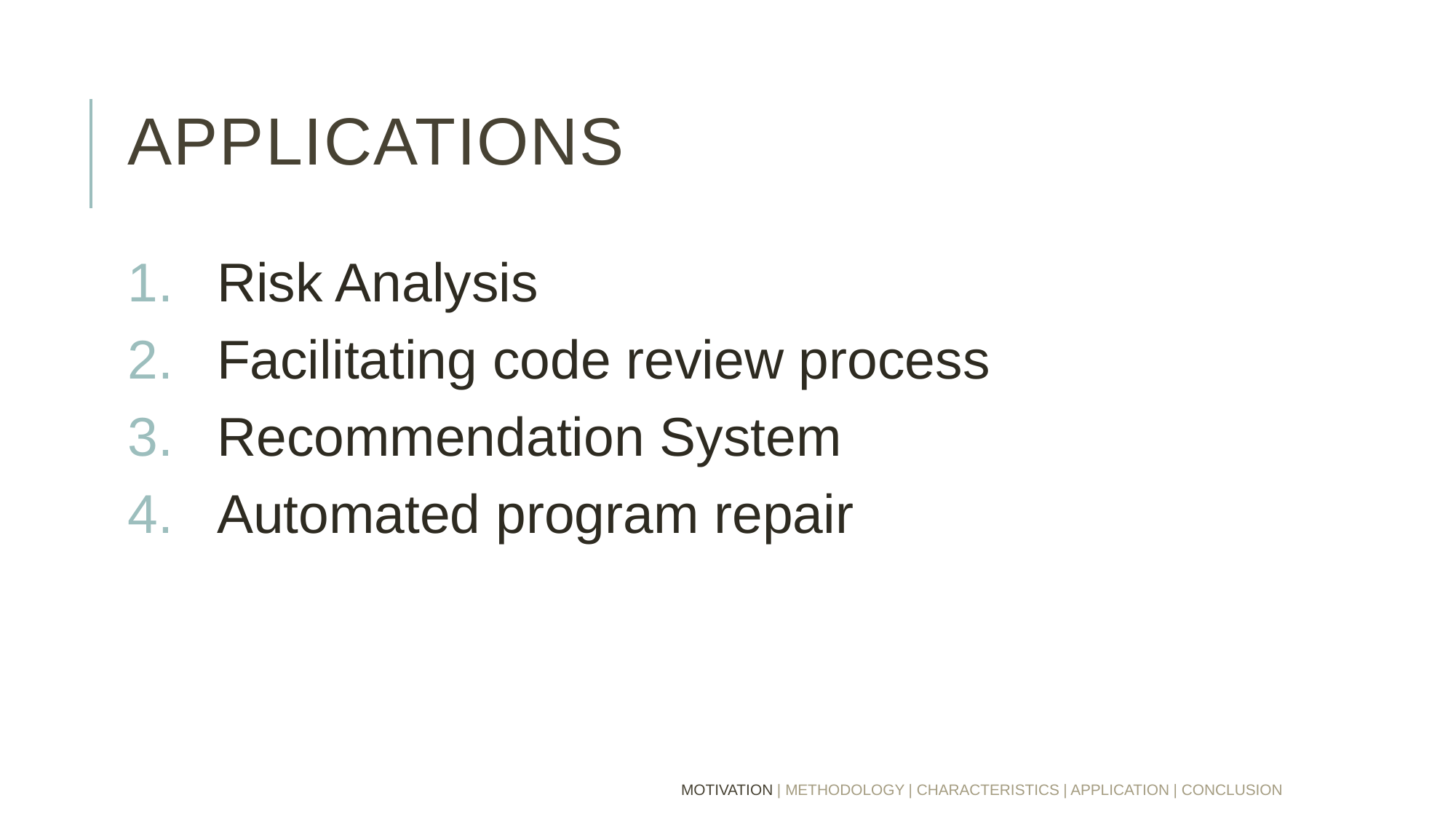

# applications
Risk Analysis
Facilitating code review process
Recommendation System
Automated program repair
MOTIVATION | METHODOLOGY | CHARACTERISTICS | APPLICATION | Conclusion